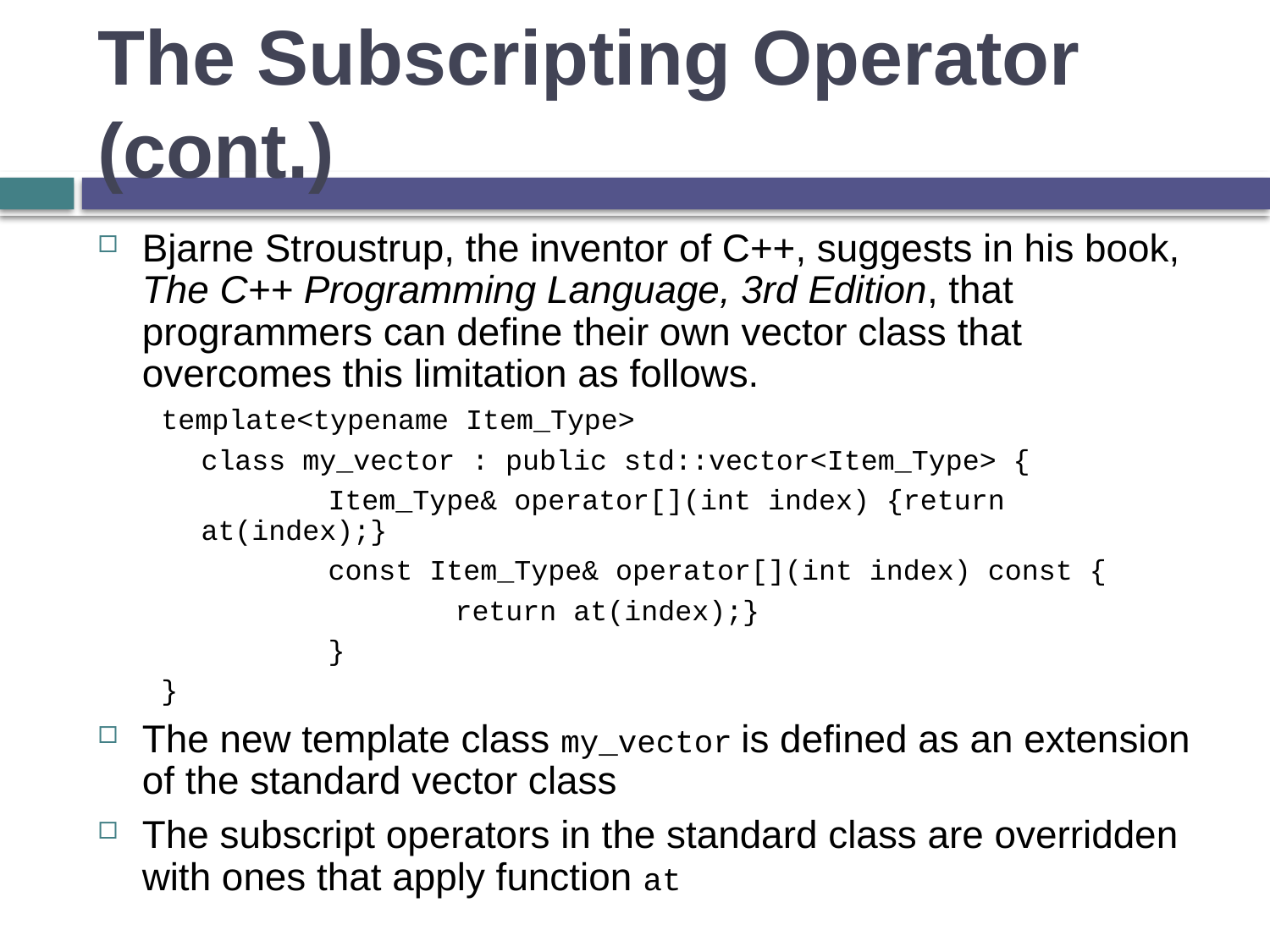

# The Subscripting Operator (cont.)
Bjarne Stroustrup, the inventor of C++, suggests in his book, The C++ Programming Language, 3rd Edition, that programmers can define their own vector class that overcomes this limitation as follows.
template<typename Item_Type>
	class my_vector : public std::vector<Item_Type> {
		Item_Type& operator[](int index) {return at(index);}
		const Item_Type& operator[](int index) const {
			return at(index);}
		}
}
The new template class my_vector is defined as an extension of the standard vector class
The subscript operators in the standard class are overridden with ones that apply function at